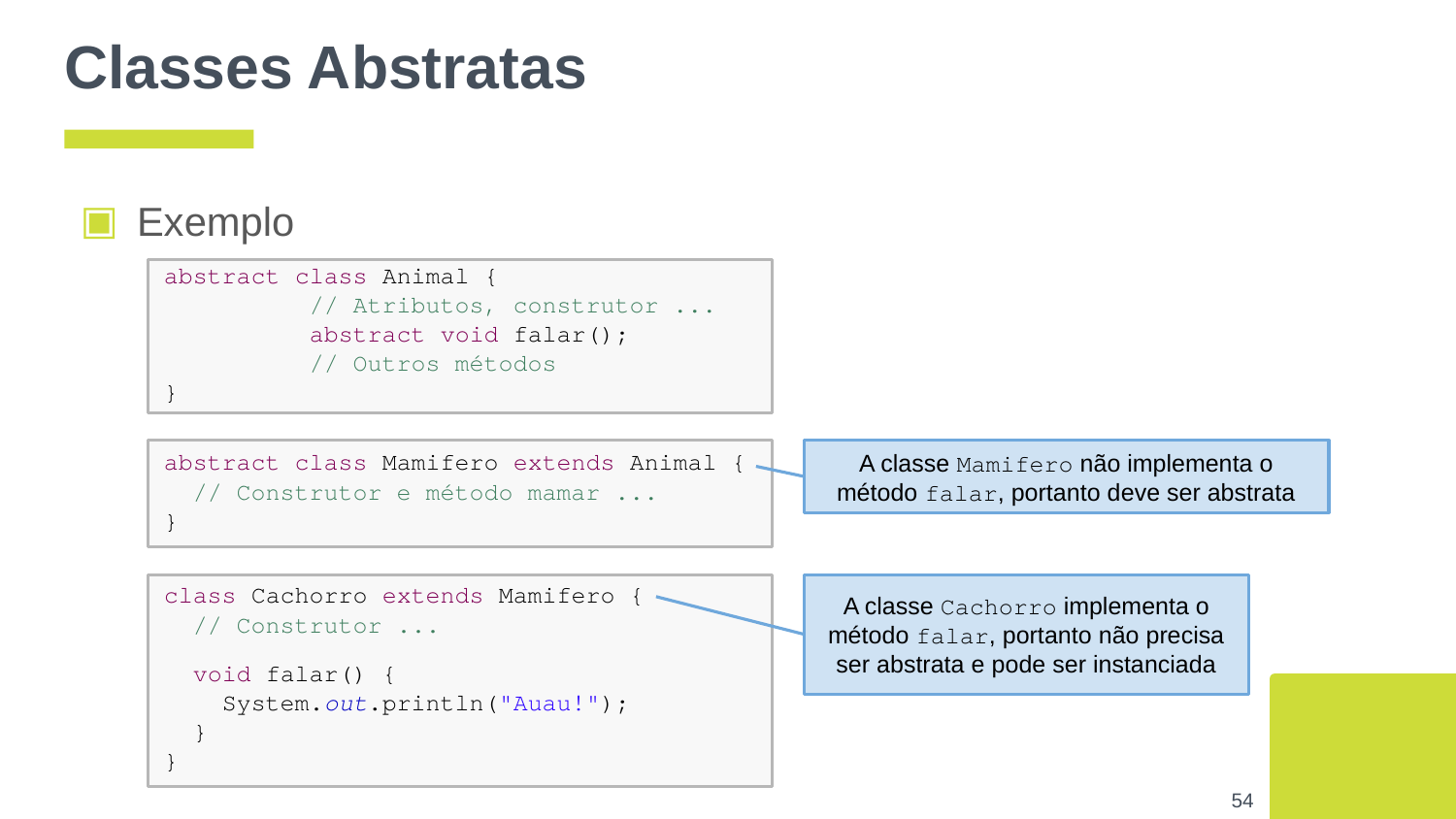

# Classes Abstratas
Exemplo
abstract class Animal {
	// Atributos, construtor ...
	abstract void falar();
	// Outros métodos
}
A classe Mamifero não implementa o método falar, portanto deve ser abstrata
abstract class Mamifero extends Animal {
  // Construtor e método mamar ...
}
class Cachorro extends Mamifero {
  // Construtor ...
  void falar() {
    System.out.println("Auau!");
  }
}
A classe Cachorro implementa o método falar, portanto não precisa ser abstrata e pode ser instanciada
54